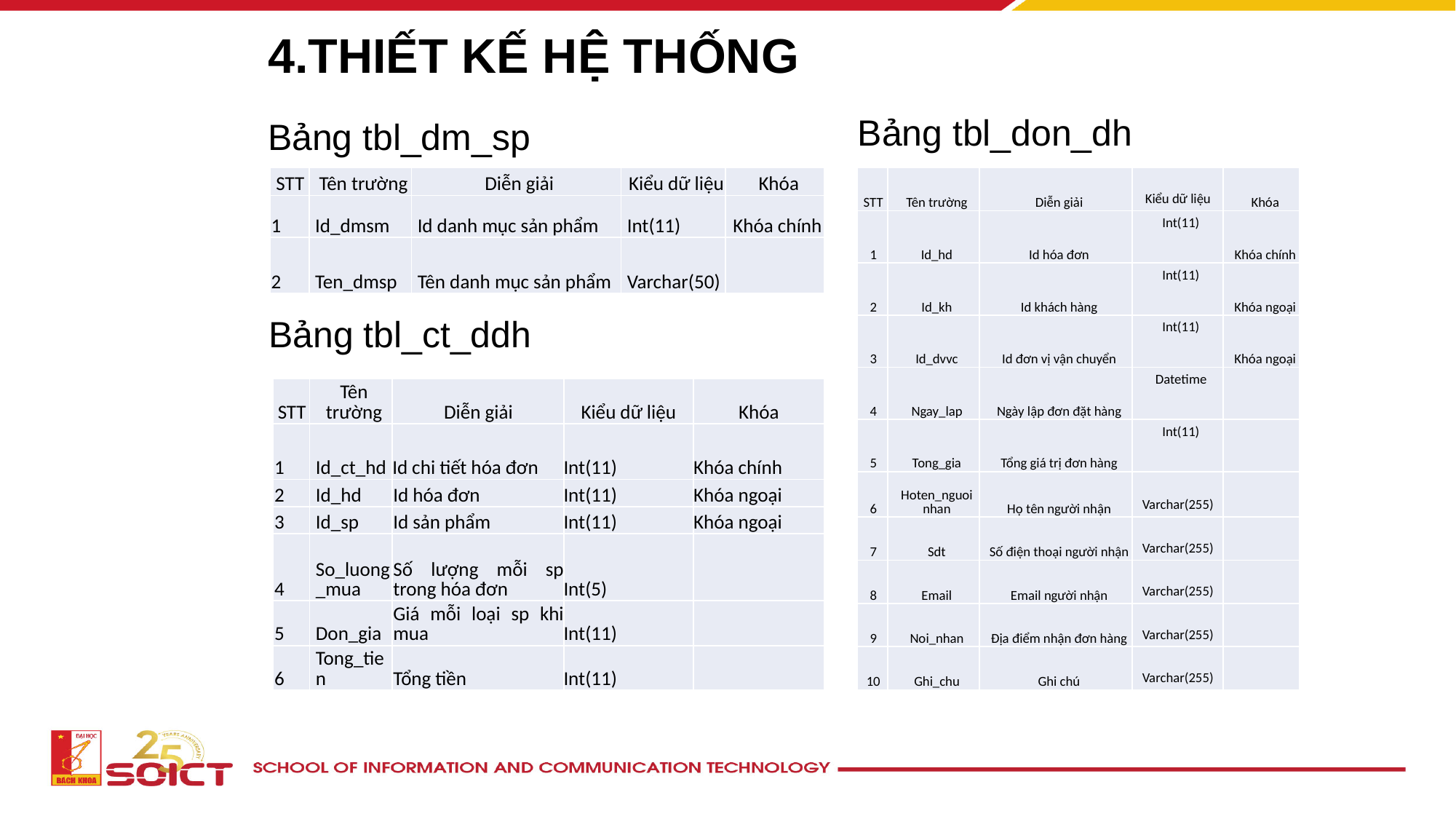

# 4.THIẾT KẾ HỆ THỐNG
Bảng tbl_dm_sp
Bảng tbl_don_dh
| STT | Tên trường | Diễn giải | Kiểu dữ liệu | Khóa |
| --- | --- | --- | --- | --- |
| 1 | Id\_dmsm | Id danh mục sản phẩm | Int(11) | Khóa chính |
| 2 | Ten\_dmsp | Tên danh mục sản phẩm | Varchar(50) |  |
| STT | Tên trường | Diễn giải | Kiểu dữ liệu | Khóa |
| --- | --- | --- | --- | --- |
| 1 | Id\_hd | Id hóa đơn | Int(11) | Khóa chính |
| 2 | Id\_kh | Id khách hàng | Int(11) | Khóa ngoại |
| 3 | Id\_dvvc | Id đơn vị vận chuyển | Int(11) | Khóa ngoại |
| 4 | Ngay\_lap | Ngày lập đơn đặt hàng | Datetime |  |
| 5 | Tong\_gia | Tổng giá trị đơn hàng | Int(11) |  |
| 6 | Hoten\_nguoi nhan | Họ tên người nhận | Varchar(255) |  |
| 7 | Sdt | Số điện thoại người nhận | Varchar(255) |  |
| 8 | Email | Email người nhận | Varchar(255) |  |
| 9 | Noi\_nhan | Địa điểm nhận đơn hàng | Varchar(255) |  |
| 10 | Ghi\_chu | Ghi chú | Varchar(255) |  |
Bảng tbl_ct_ddh
| STT | Tên trường | Diễn giải | Kiểu dữ liệu | Khóa |
| --- | --- | --- | --- | --- |
| 1 | Id\_ct\_hd | Id chi tiết hóa đơn | Int(11) | Khóa chính |
| 2 | Id\_hd | Id hóa đơn | Int(11) | Khóa ngoại |
| 3 | Id\_sp | Id sản phẩm | Int(11) | Khóa ngoại |
| 4 | So\_luong\_mua | Số lượng mỗi sp trong hóa đơn | Int(5) |  |
| 5 | Don\_gia | Giá mỗi loại sp khi mua | Int(11) |  |
| 6 | Tong\_tien | Tổng tiền | Int(11) |  |